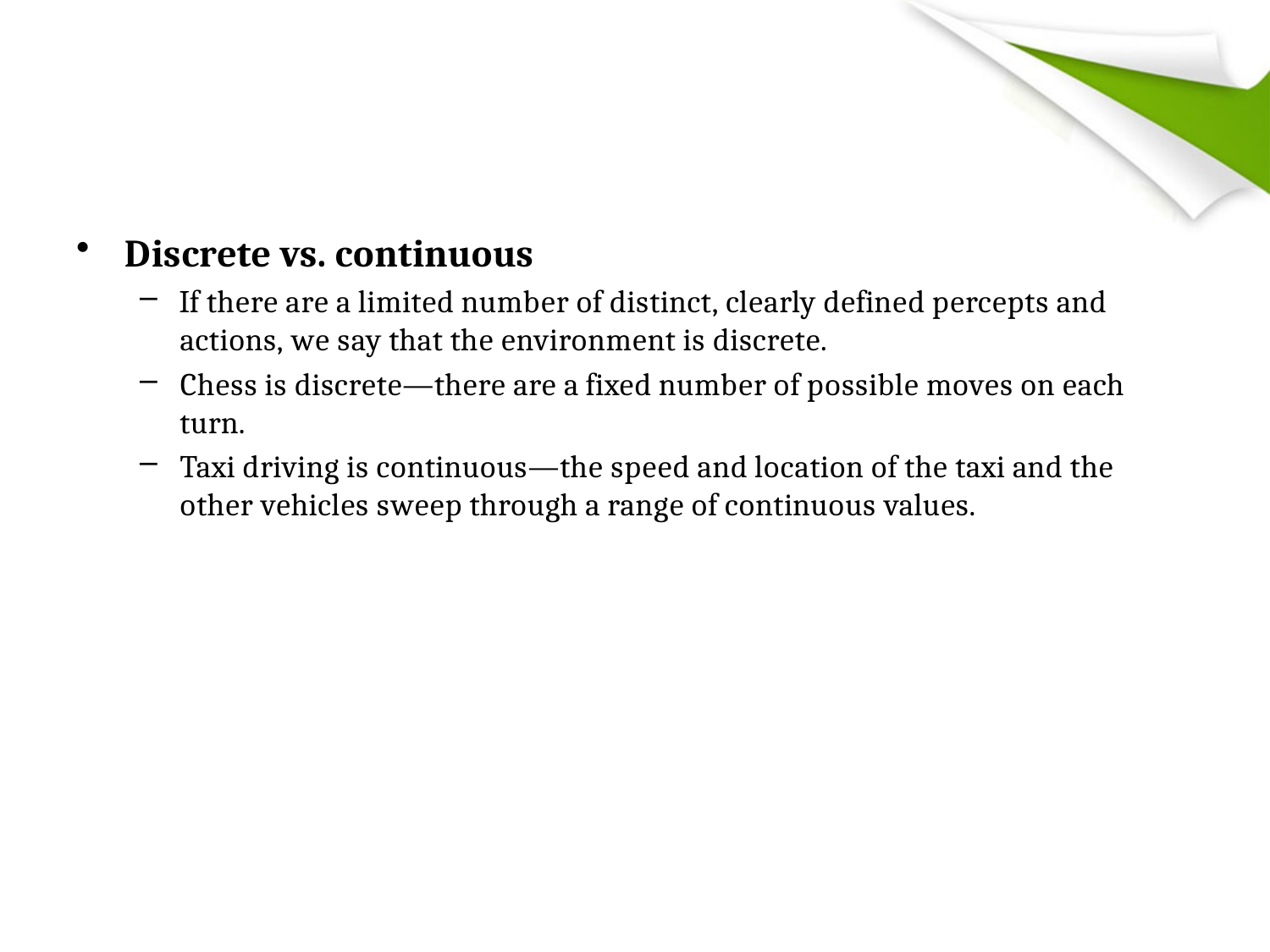

#
Discrete vs. continuous
If there are a limited number of distinct, clearly defined percepts and actions, we say that the environment is discrete.
Chess is discrete—there are a fixed number of possible moves on each turn.
Taxi driving is continuous—the speed and location of the taxi and the other vehicles sweep through a range of continuous values.